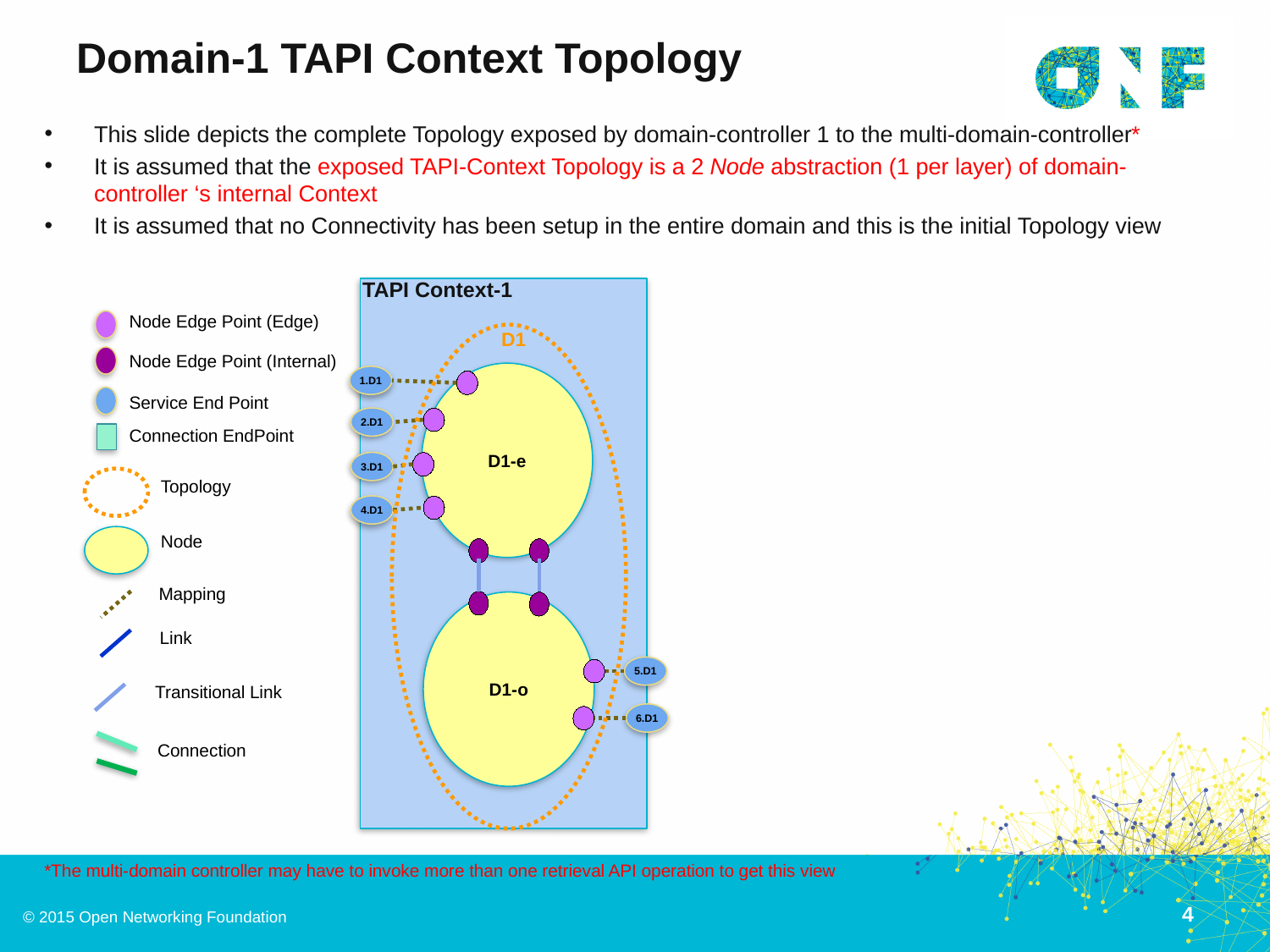

# Domain-1 TAPI Context Topology
This slide depicts the complete Topology exposed by domain-controller 1 to the multi-domain-controller*
It is assumed that the exposed TAPI-Context Topology is a 2 Node abstraction (1 per layer) of domain-controller ‘s internal Context
It is assumed that no Connectivity has been setup in the entire domain and this is the initial Topology view
TAPI Context-1

Node Edge Point (Edge)

Node Edge Point (Internal)

Service End Point

Connection EndPoint

Topology
Node

Mapping
Link
Transitional Link
Connection
D1

D1-e
1.D1

2.D1

3.D1

4.D1

D1-o

5.D1

6.D1

*The multi-domain controller may have to invoke more than one retrieval API operation to get this view
4